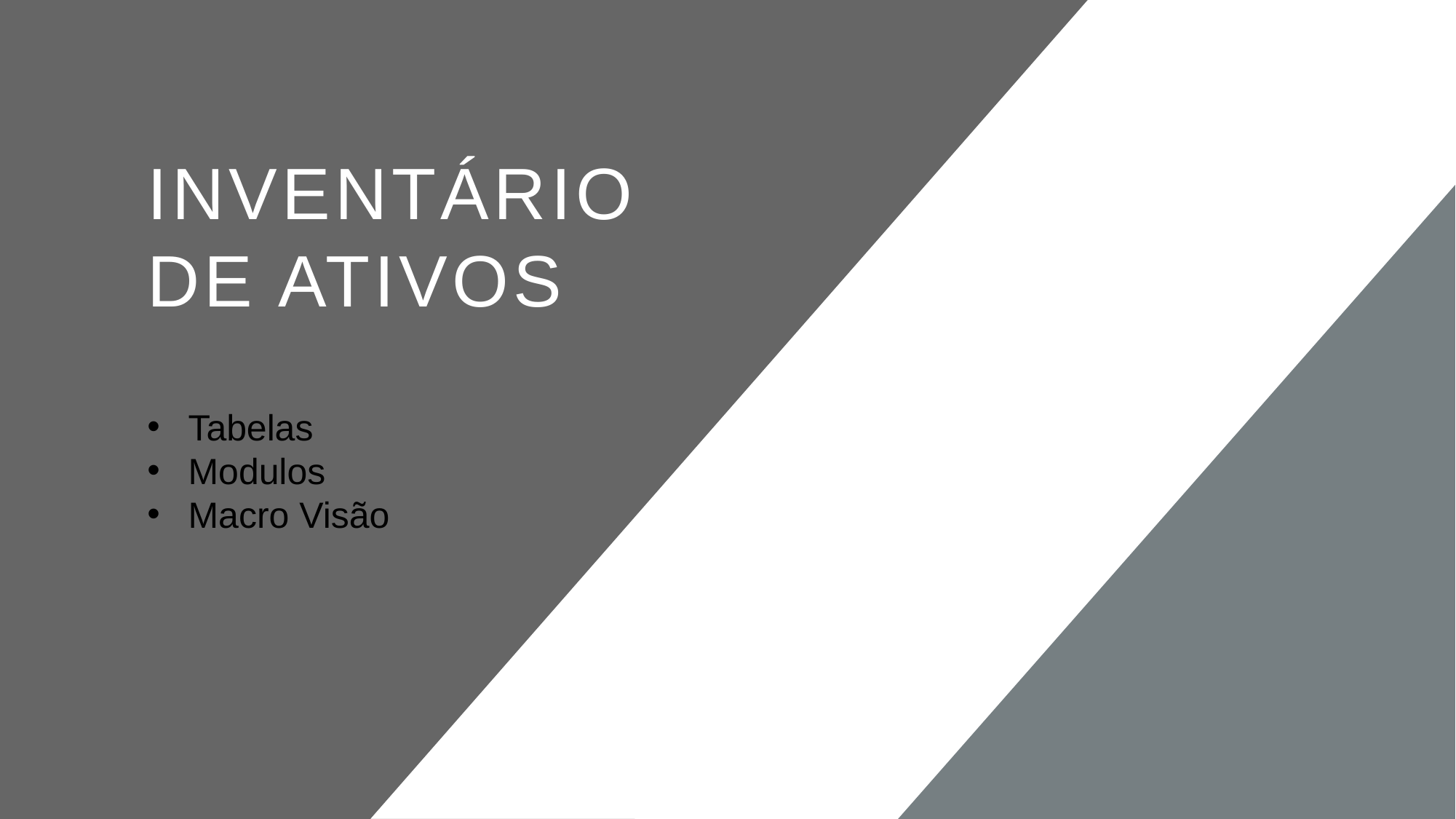

# Inventário de Ativos

Tabelas
Modulos
Macro Visão